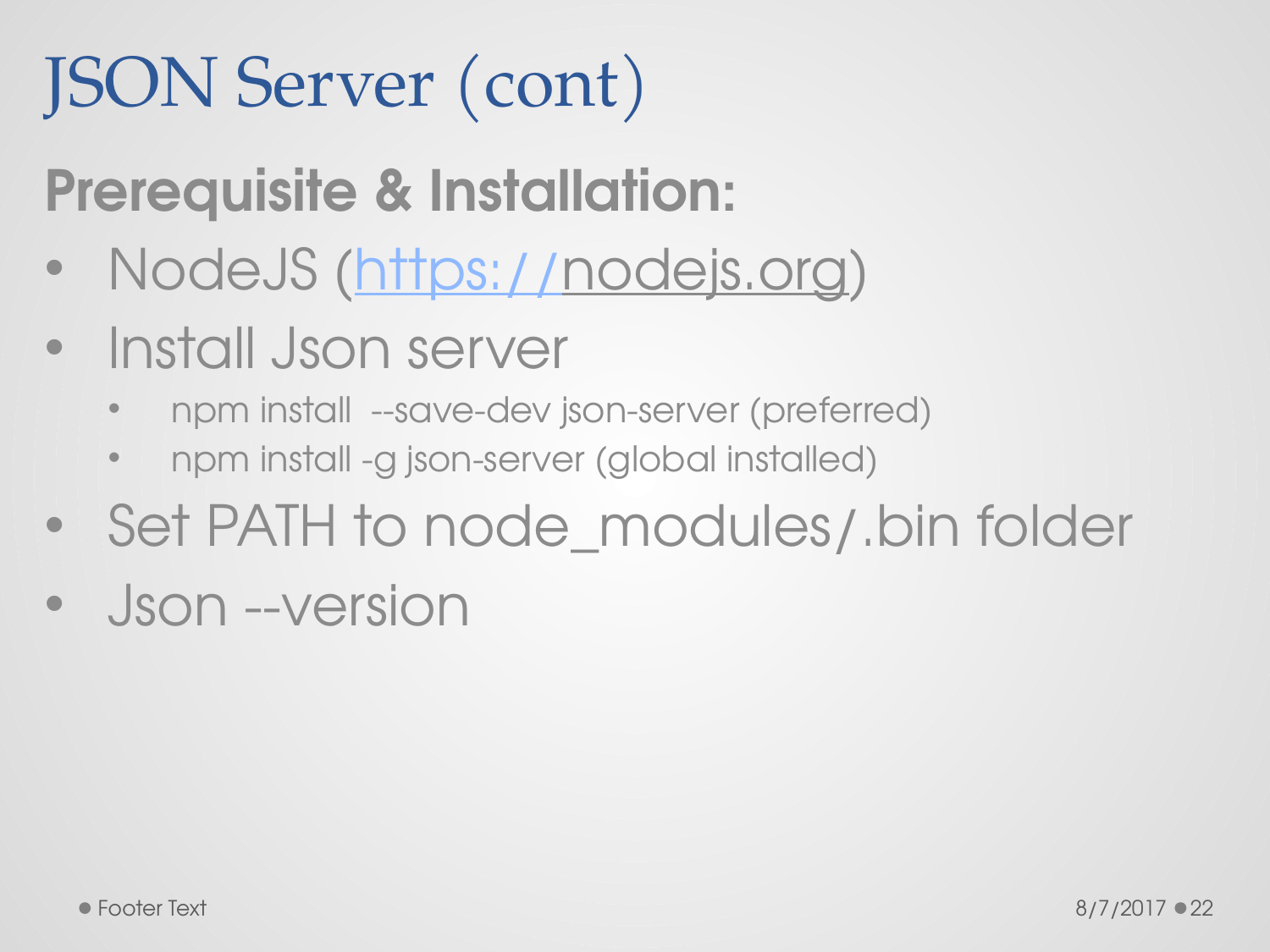

# JSON Server (cont)
Prerequisite & Installation:
NodeJS (https://nodejs.org)
Install Json server
npm install  --save-dev json-server (preferred)
npm install -g json-server (global installed)
Set PATH to node_modules/.bin folder
Json --version

Footer Text
8/7/2017
22